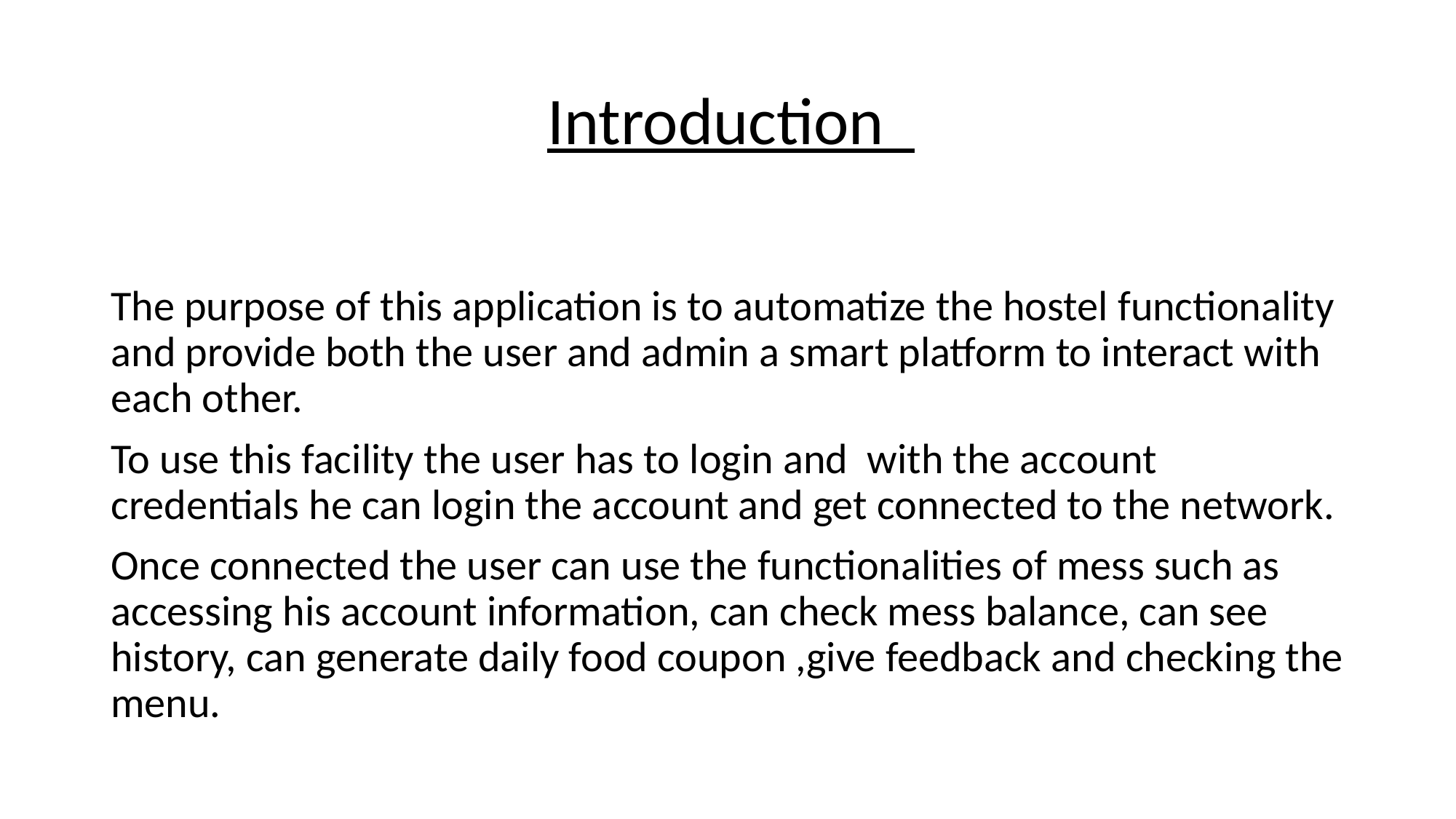

# Introduction

The purpose of this application is to automatize the hostel functionality and provide both the user and admin a smart platform to interact with each other.
To use this facility the user has to login and  with the account credentials he can login the account and get connected to the network.
Once connected the user can use the functionalities of mess such as accessing his account information, can check mess balance, can see history, can generate daily food coupon ,give feedback and checking the menu.